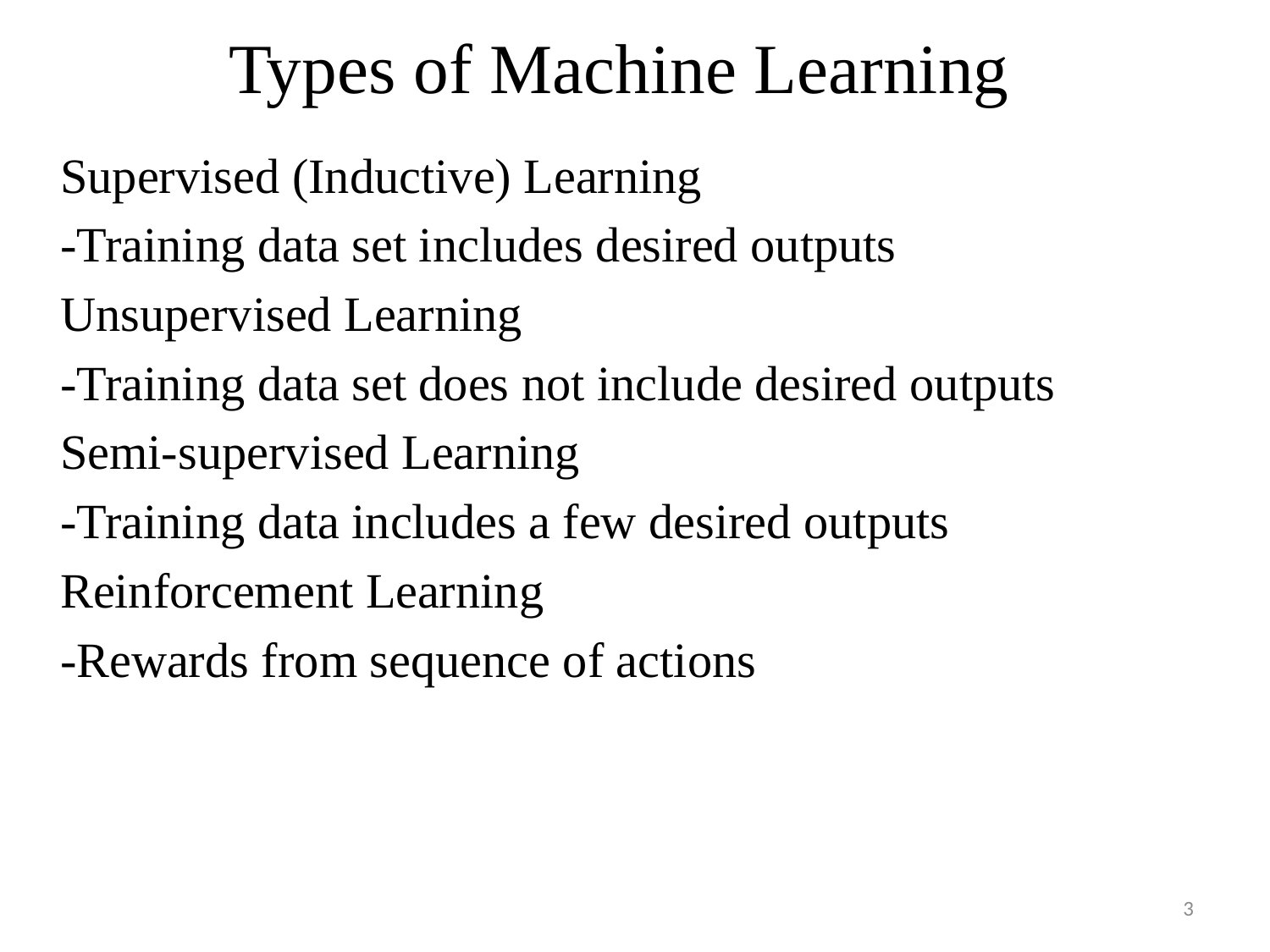

# Types of Machine Learning
Supervised (Inductive) Learning
-Training data set includes desired outputs
Unsupervised Learning
-Training data set does not include desired outputs
Semi-supervised Learning
-Training data includes a few desired outputs
Reinforcement Learning
-Rewards from sequence of actions

3